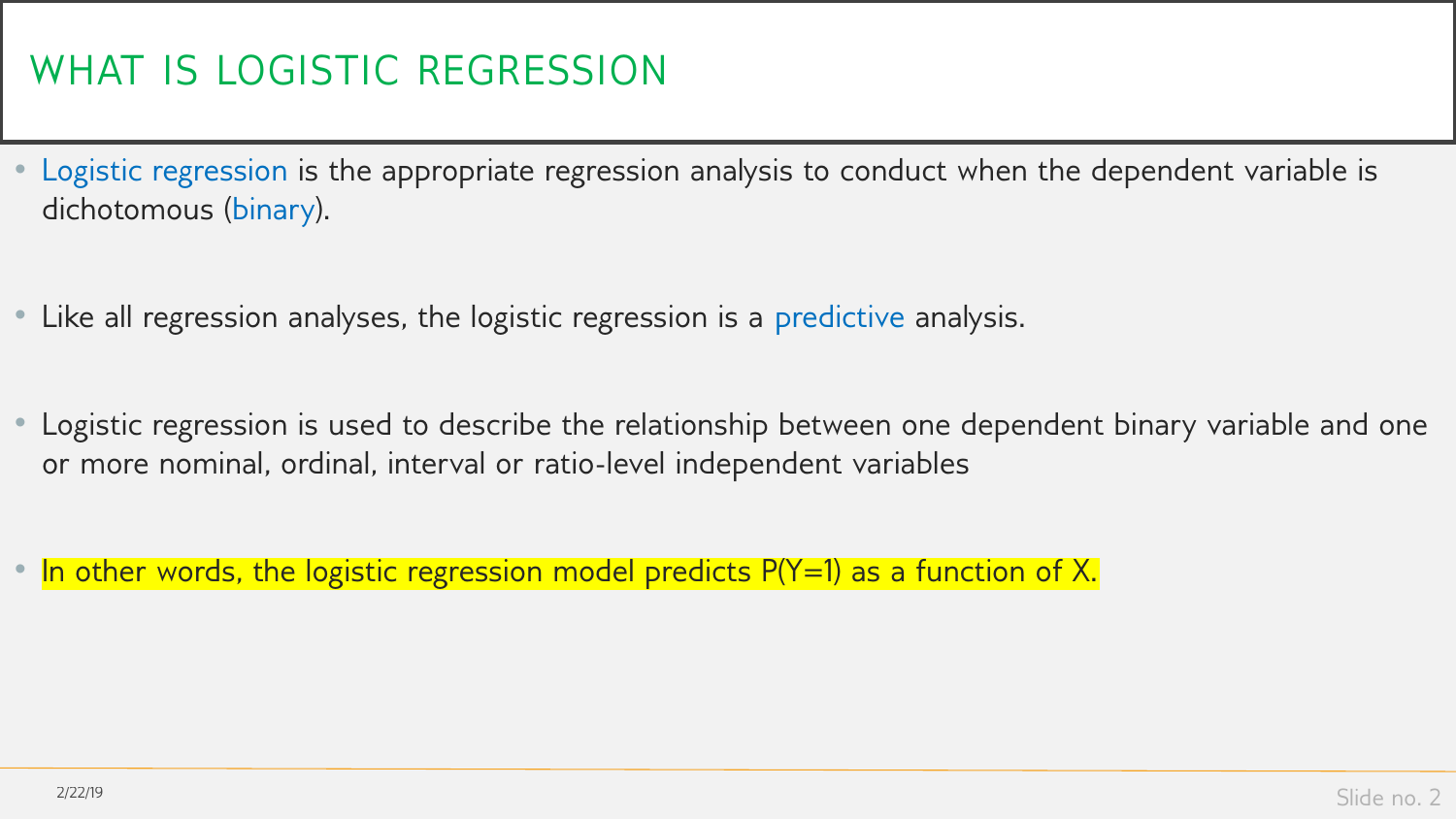

# What is logistic regression
Logistic regression is the appropriate regression analysis to conduct when the dependent variable is dichotomous (binary).

Like all regression analyses, the logistic regression is a predictive analysis.

Logistic regression is used to describe the relationship between one dependent binary variable and one or more nominal, ordinal, interval or ratio-level independent variables

In other words, the logistic regression model predicts P(Y=1) as a function of X.

2/22/19
Slide no. 2